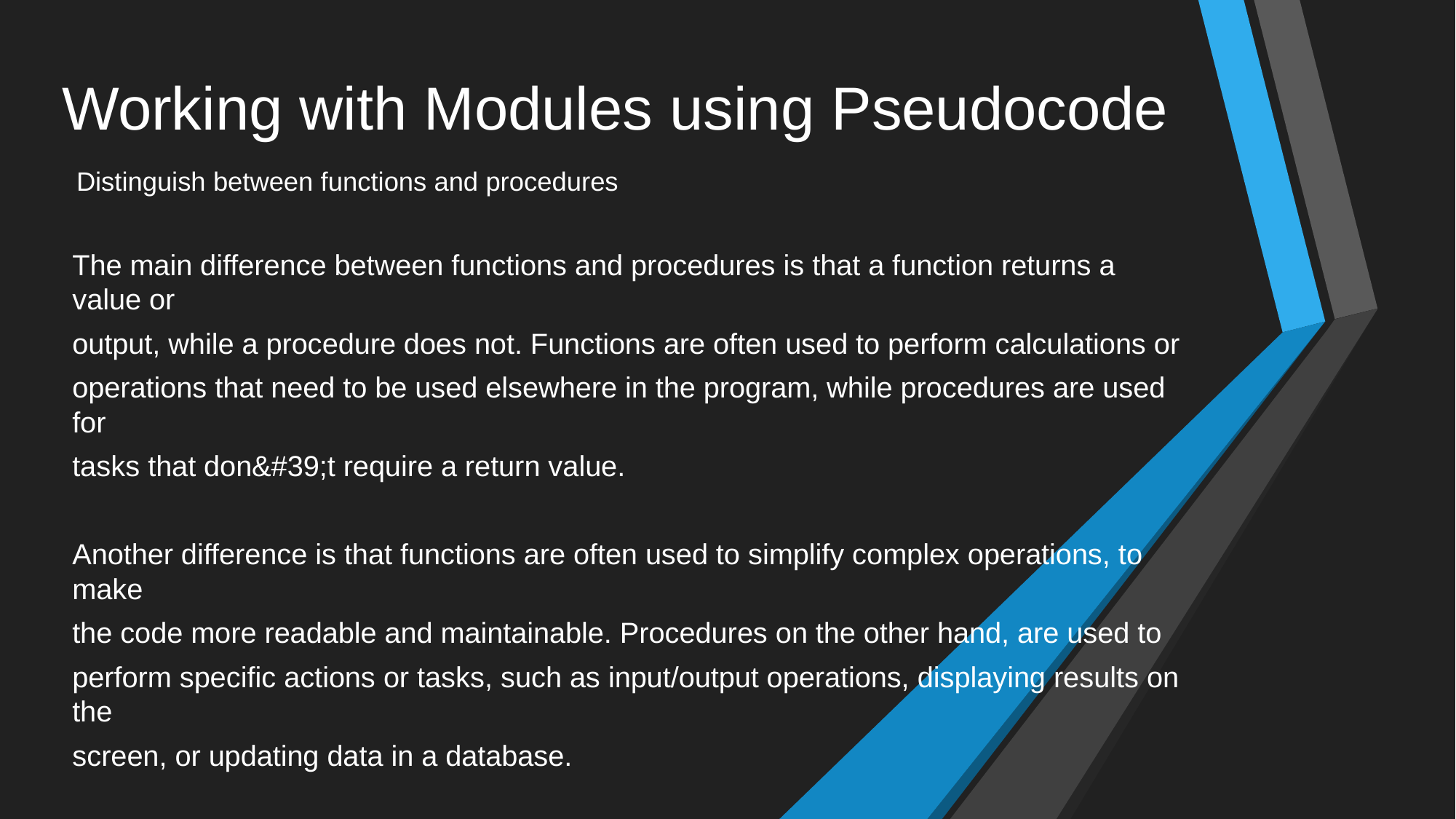

# Working with Modules using Pseudocode
 Distinguish between functions and procedures

The main difference between functions and procedures is that a function returns a value or
output, while a procedure does not. Functions are often used to perform calculations or
operations that need to be used elsewhere in the program, while procedures are used for
tasks that don&#39;t require a return value.

Another difference is that functions are often used to simplify complex operations, to make
the code more readable and maintainable. Procedures on the other hand, are used to
perform specific actions or tasks, such as input/output operations, displaying results on the
screen, or updating data in a database.